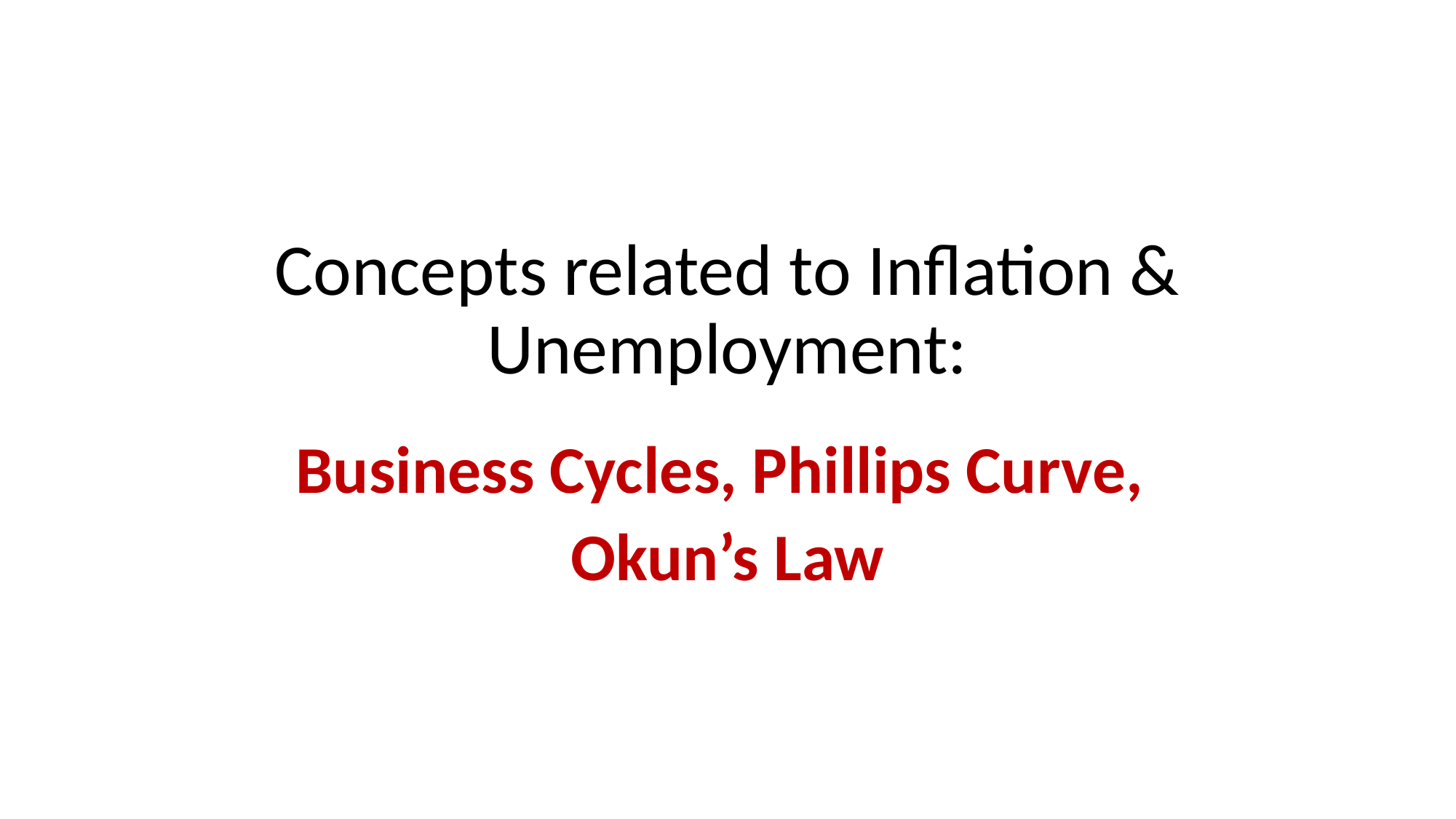

# Concepts related to Inflation & Unemployment:
Business Cycles, Phillips Curve,
Okun’s Law